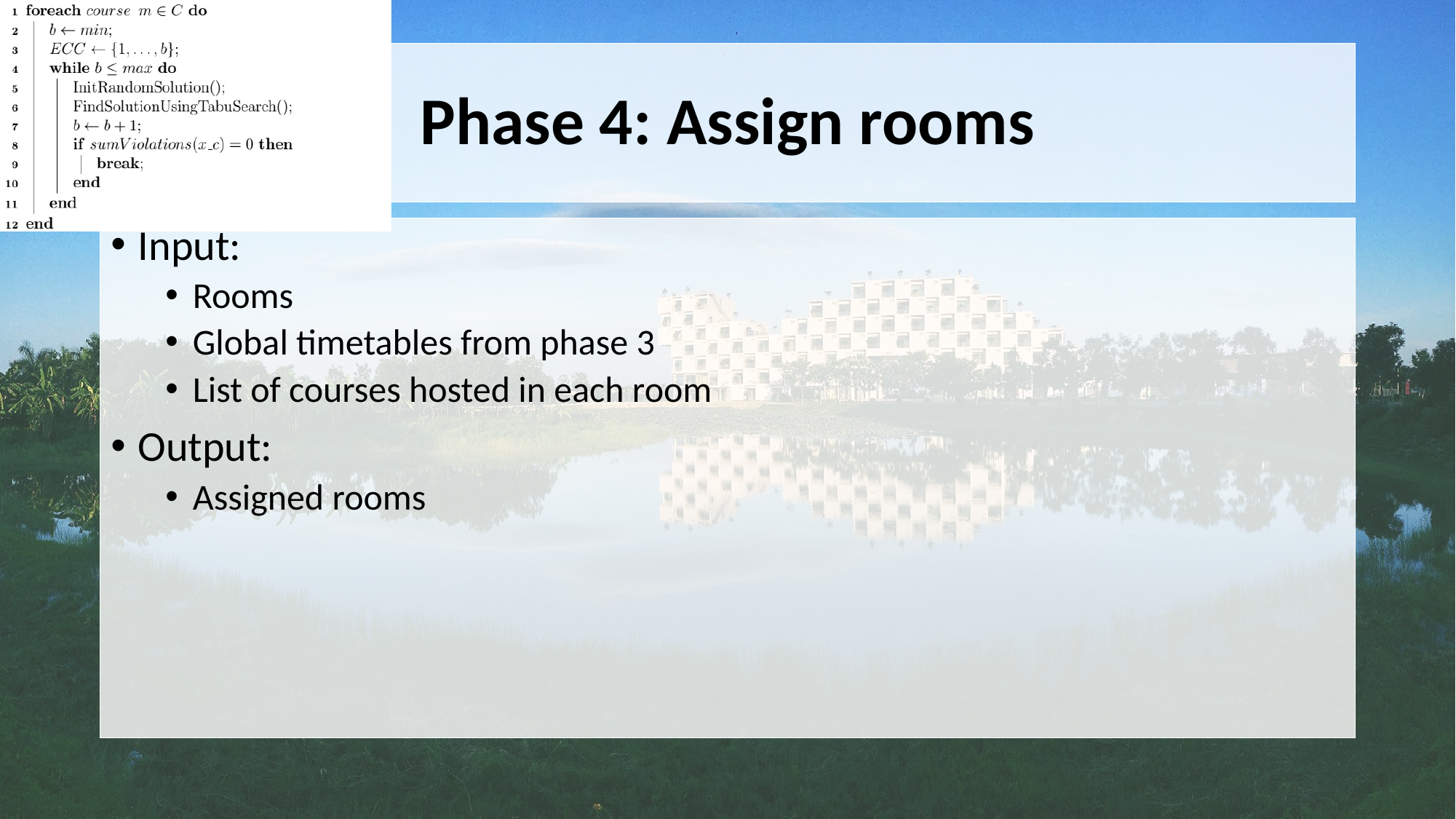

# Phase 4: Assign rooms
Input:
Rooms
Global timetables from phase 3
List of courses hosted in each room
Output:
Assigned rooms